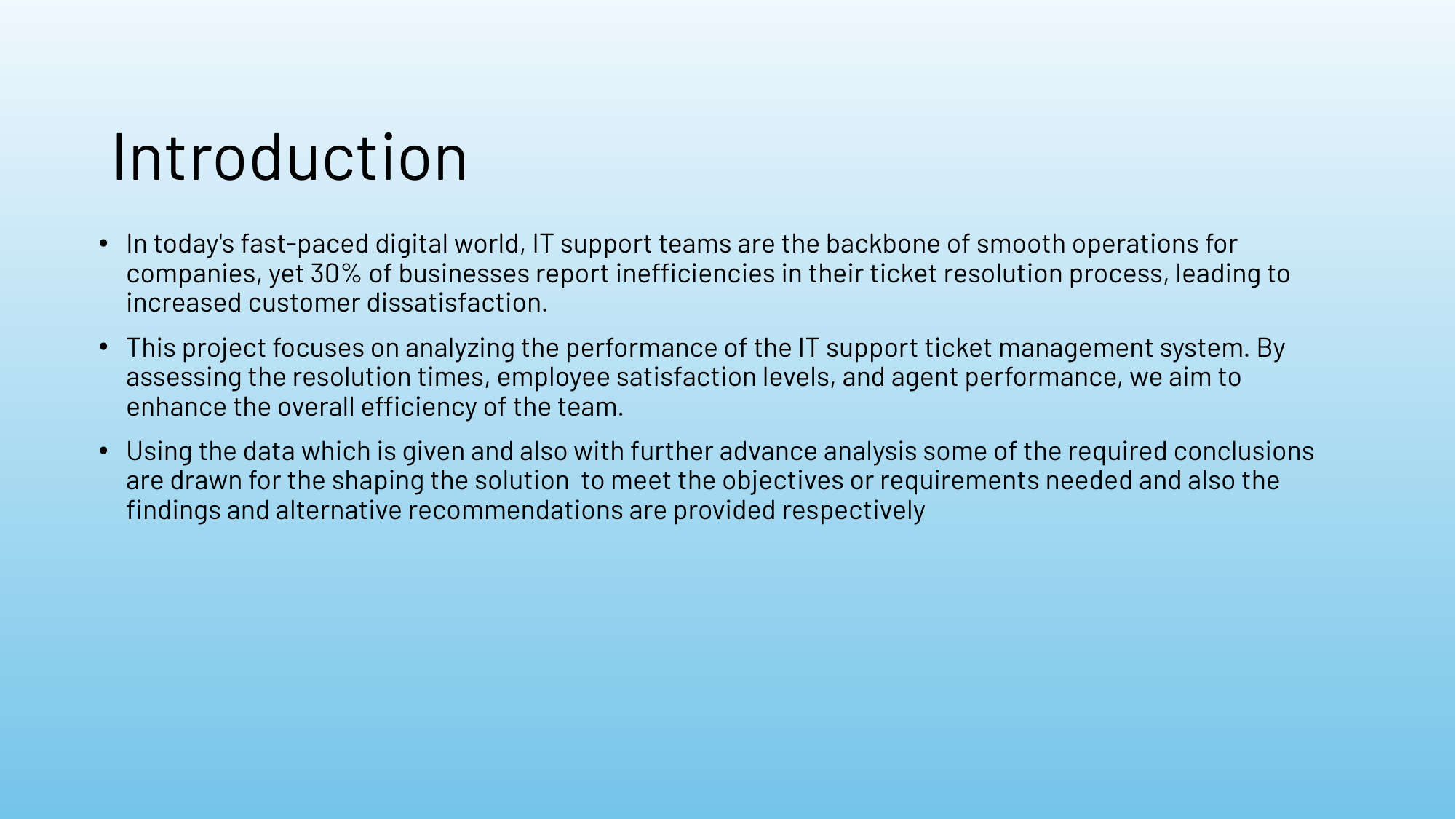

# Introduction

In today's fast-paced digital world, IT support teams are the backbone of smooth operations for companies, yet 30% of businesses report inefficiencies in their ticket resolution process, leading to increased customer dissatisfaction.
This project focuses on analyzing the performance of the IT support ticket management system. By assessing the resolution times, employee satisfaction levels, and agent performance, we aim to enhance the overall efficiency of the team.
Using the data which is given and also with further advance analysis some of the required conclusions are drawn for the shaping the solution  to meet the objectives or requirements needed and also the findings and alternative recommendations are provided respectively